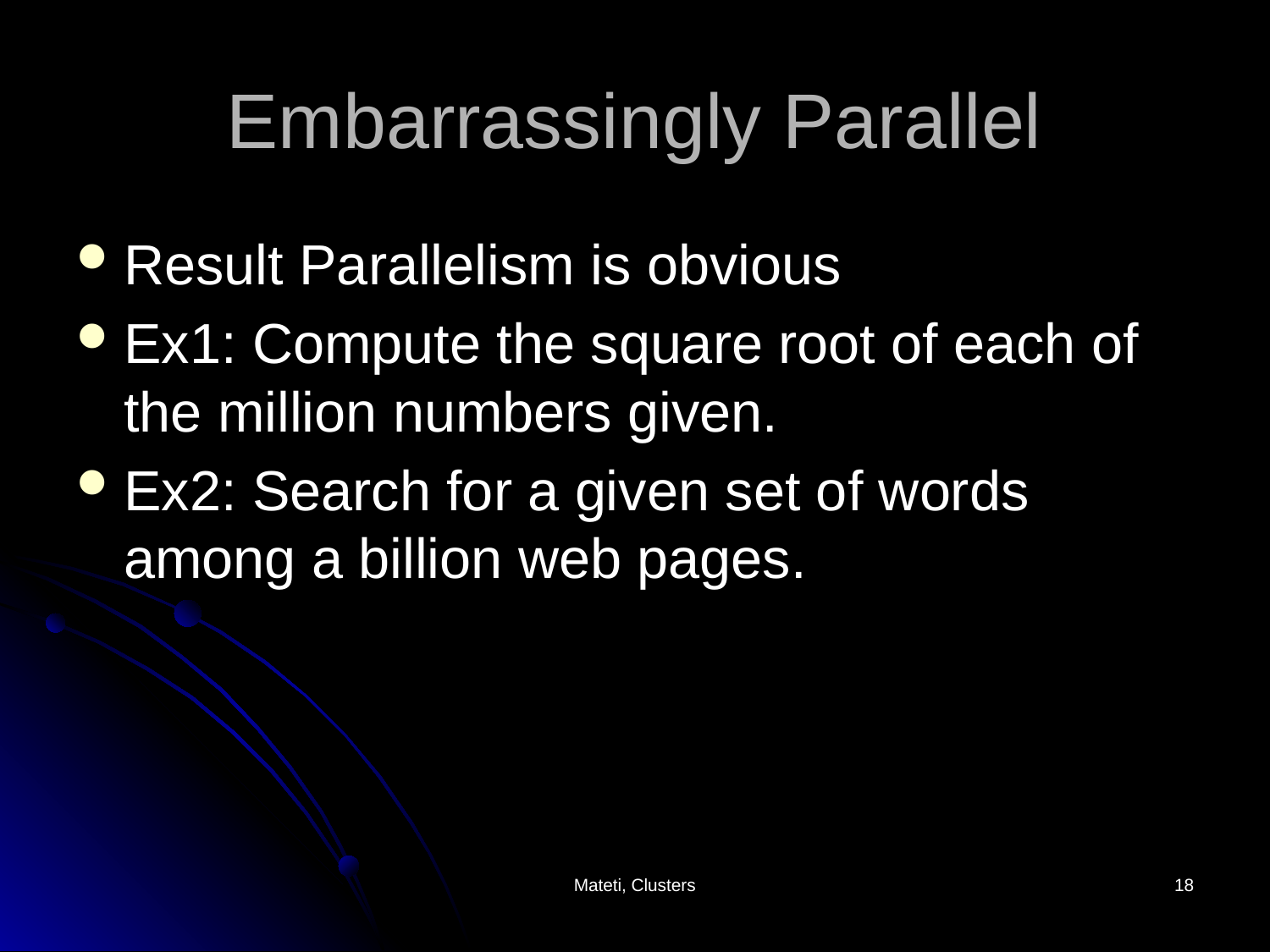

# Embarrassingly Parallel
Result Parallelism is obvious
Ex1: Compute the square root of each of the million numbers given.
Ex2: Search for a given set of words among a billion web pages.
Mateti, Clusters
18